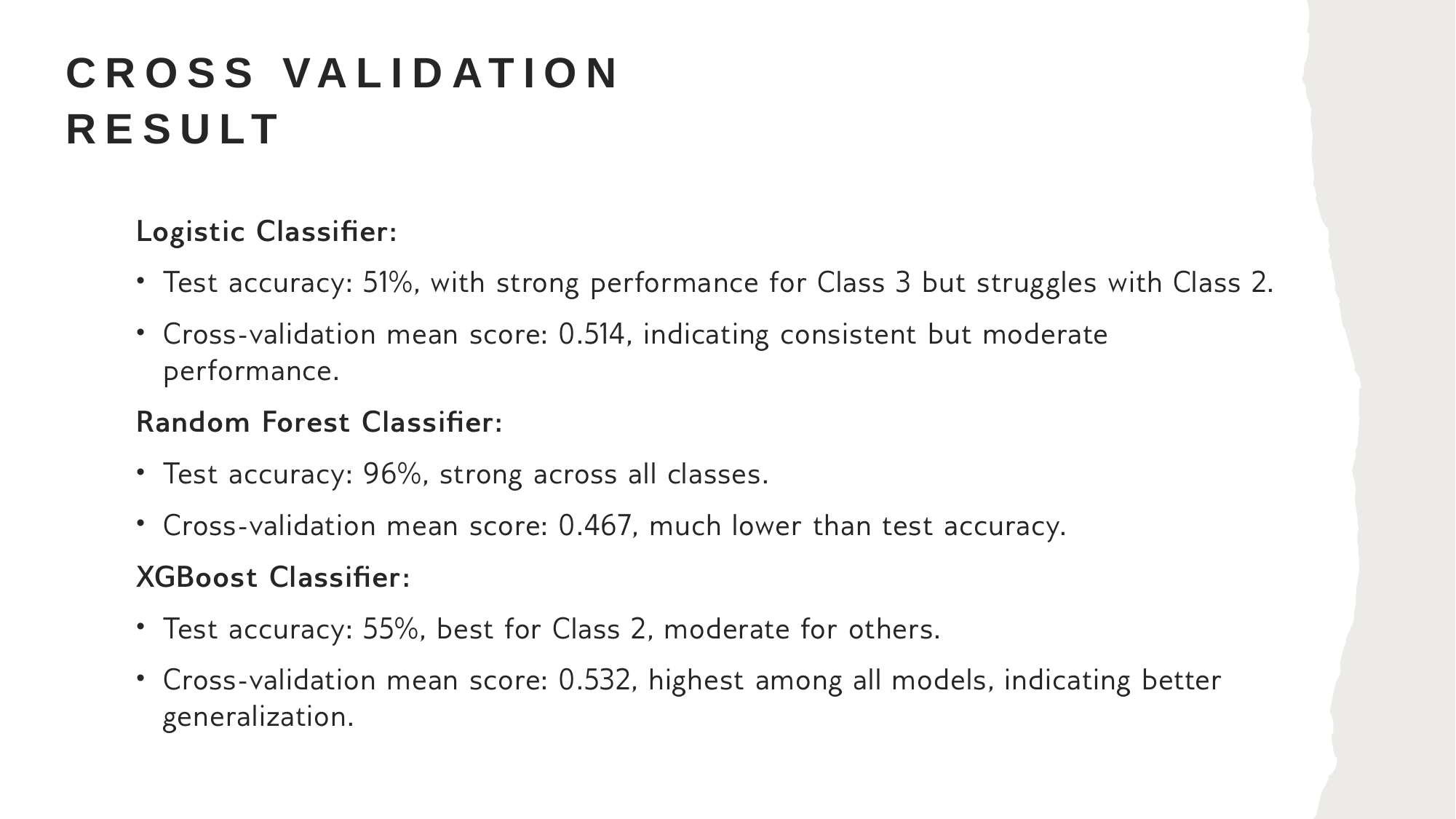

# CROSS VALIDATION RESULT
Logistic Classifier:
Test accuracy: 51%, with strong performance for Class 3 but struggles with Class 2.
Cross-validation mean score: 0.514, indicating consistent but moderate performance.
Random Forest Classifier:
Test accuracy: 96%, strong across all classes.
Cross-validation mean score: 0.467, much lower than test accuracy.
XGBoost Classifier:
Test accuracy: 55%, best for Class 2, moderate for others.
Cross-validation mean score: 0.532, highest among all models, indicating better generalization.